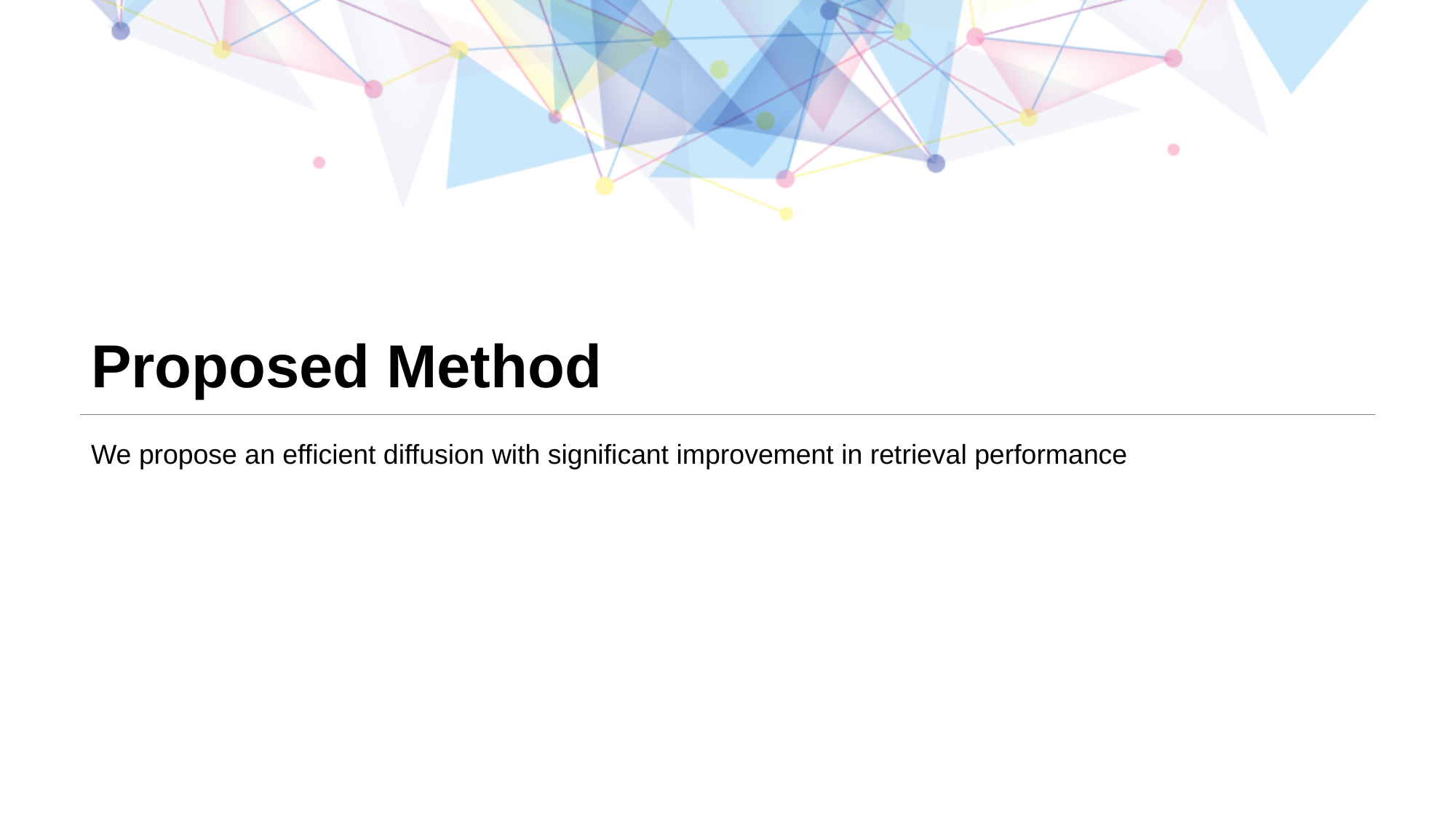

# Proposed Method
We propose an efficient diffusion with significant improvement in retrieval performance